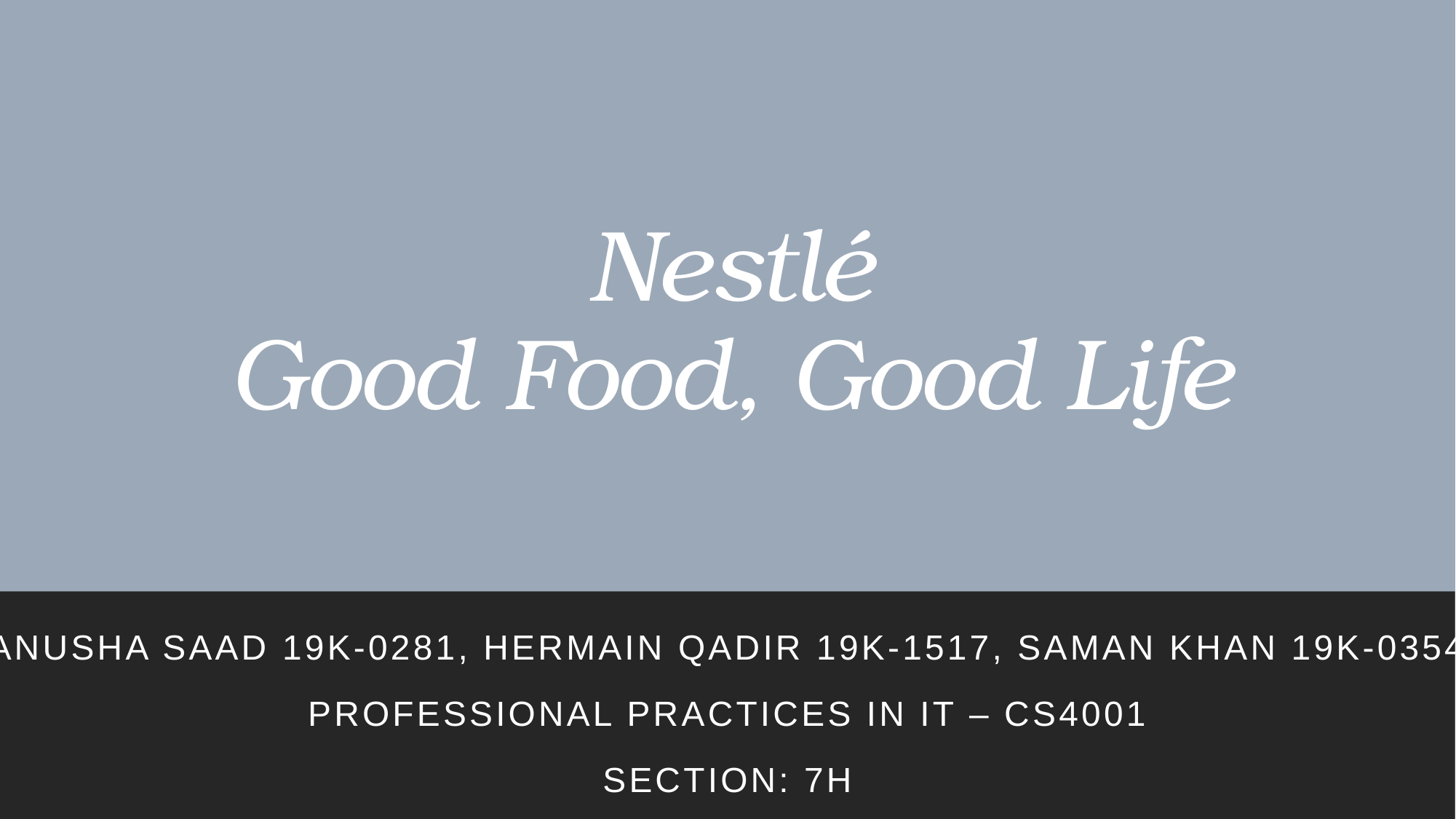

# Nestlé Good Food, Good Life

Anusha saad 19K-0281, hermain Qadir 19K-1517, saman khan 19k-0354
Professional practices in it – cs4001
Section: 7h